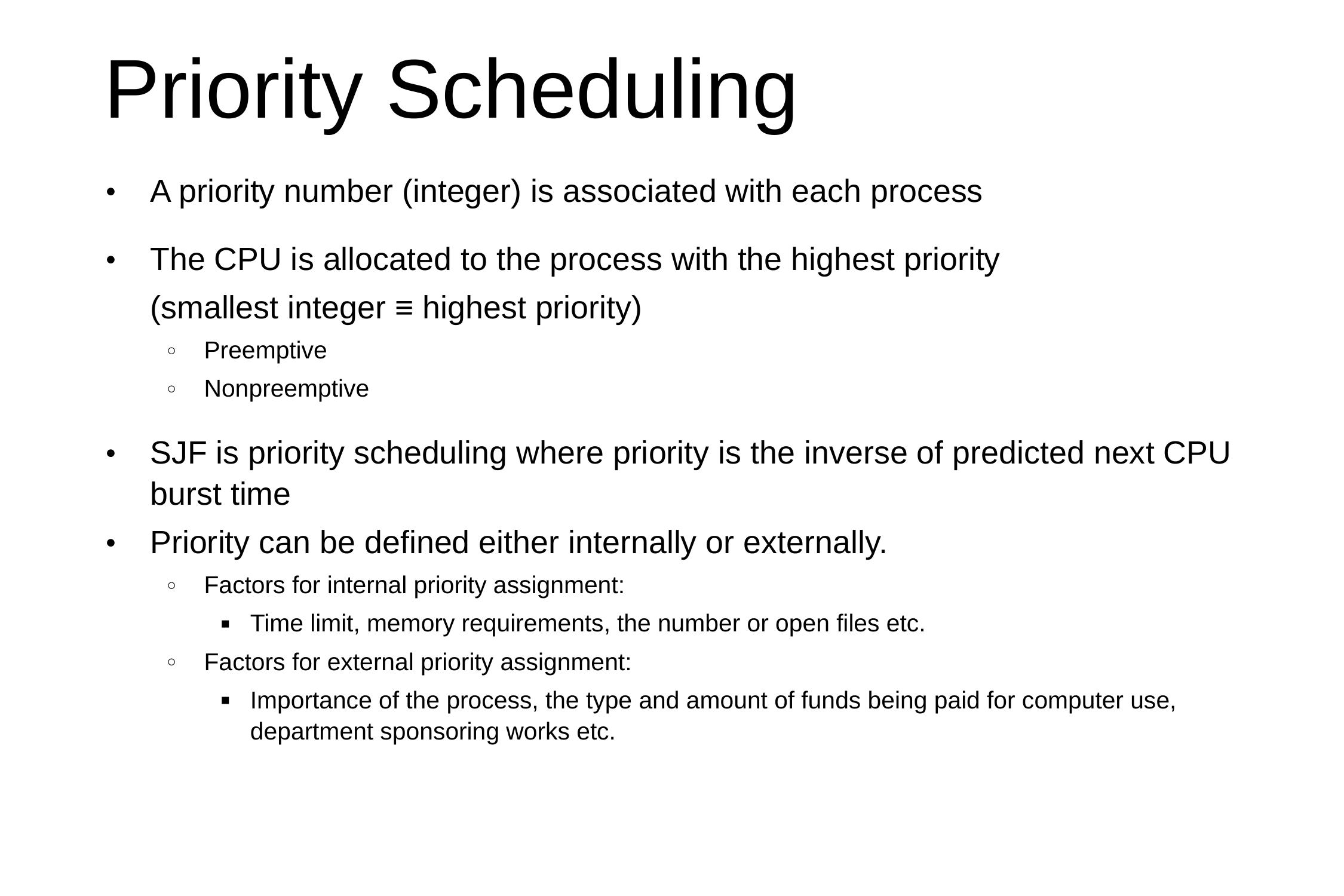

# Priority Scheduling
A priority number (integer) is associated with each process

The CPU is allocated to the process with the highest priority
(smallest integer ≡ highest priority)
Preemptive
Nonpreemptive

SJF is priority scheduling where priority is the inverse of predicted next CPU burst time
Priority can be defined either internally or externally.
Factors for internal priority assignment:
Time limit, memory requirements, the number or open files etc.
Factors for external priority assignment:
Importance of the process, the type and amount of funds being paid for computer use, department sponsoring works etc.